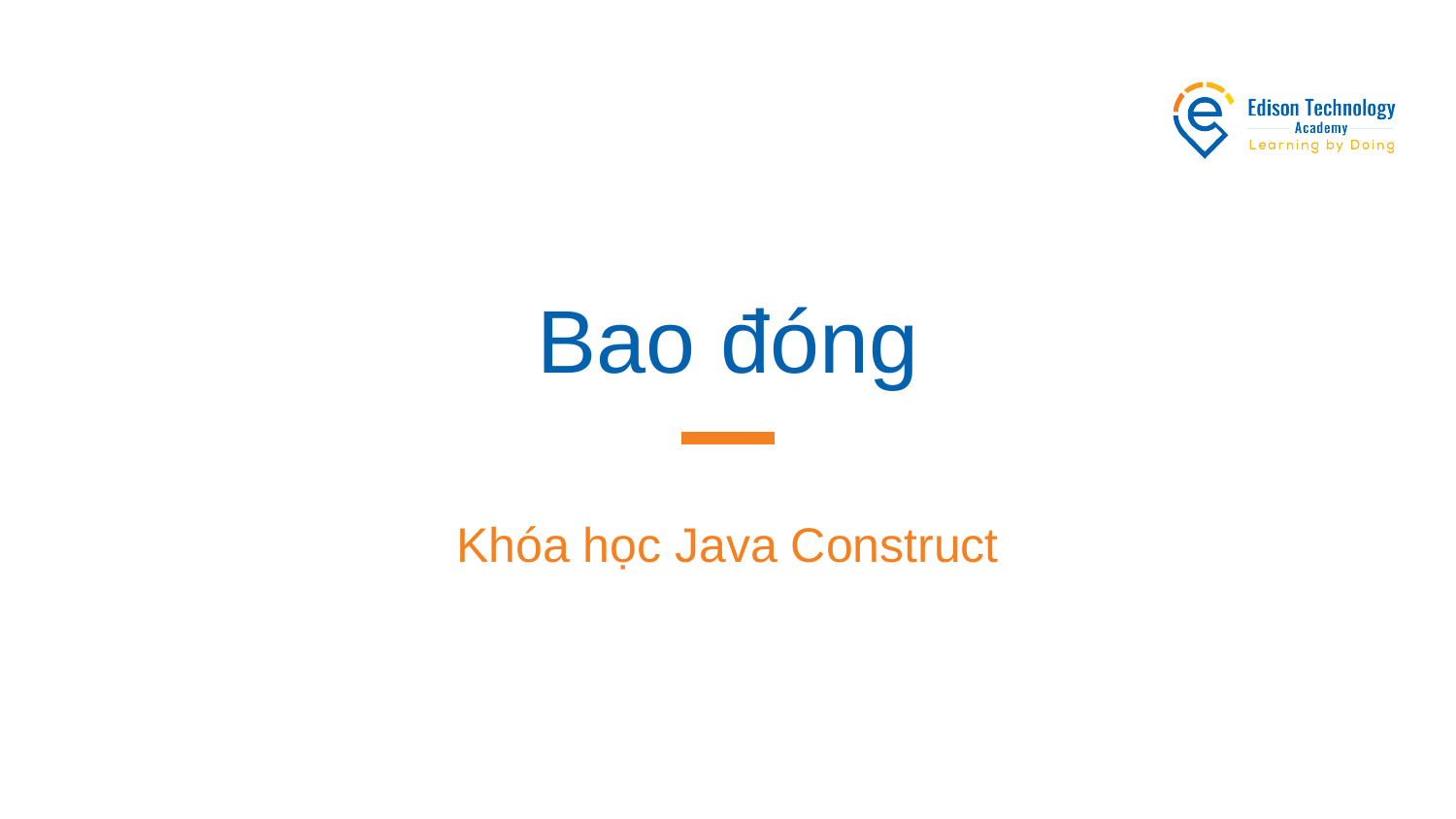

# Bao đóng
Khóa học Java Construct